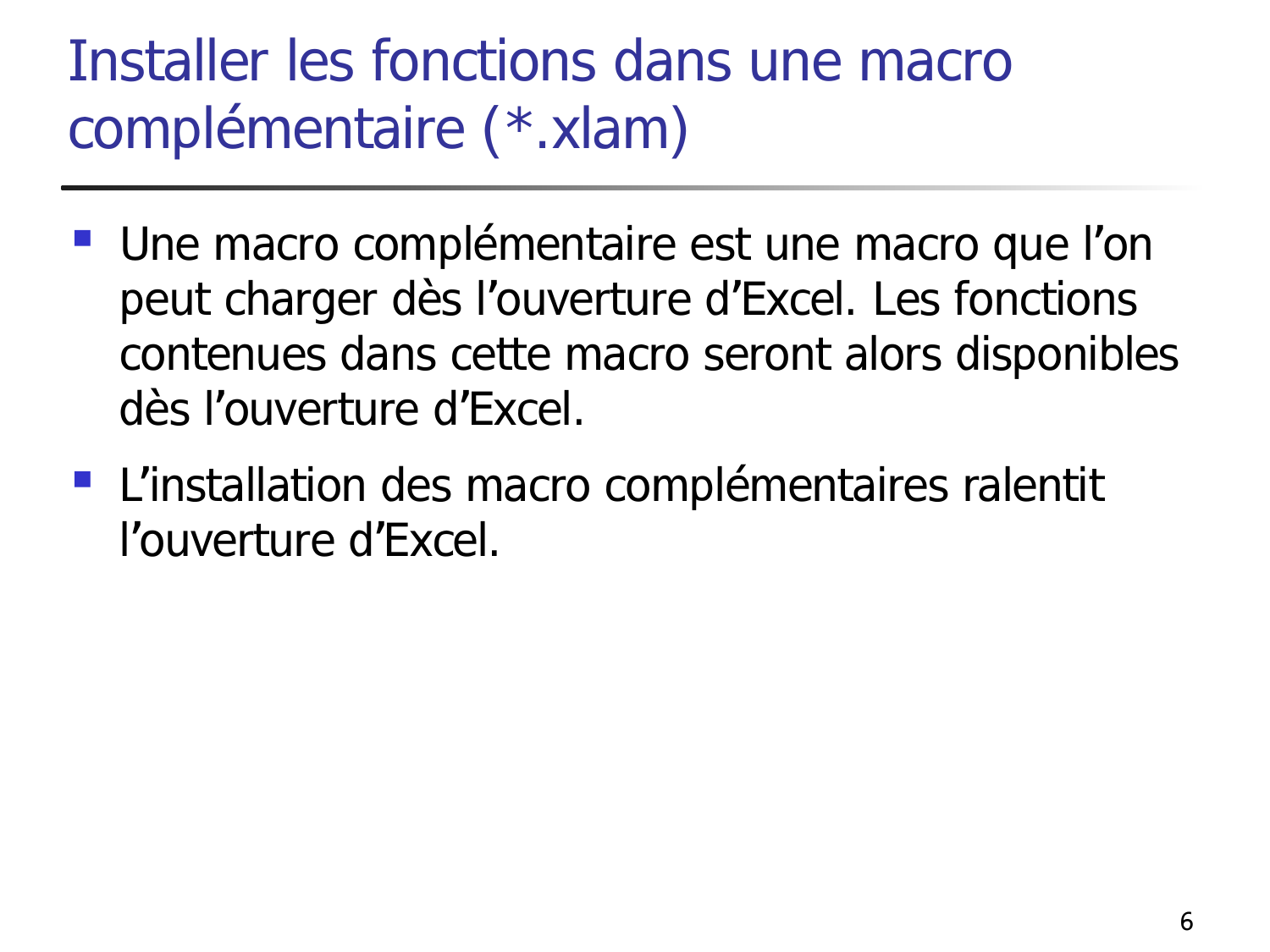

# Installer les fonctions dans une macro complémentaire (*.xlam)
Une macro complémentaire est une macro que l’on peut charger dès l’ouverture d’Excel. Les fonctions contenues dans cette macro seront alors disponibles dès l’ouverture d’Excel.
L’installation des macro complémentaires ralentit l’ouverture d’Excel.

6